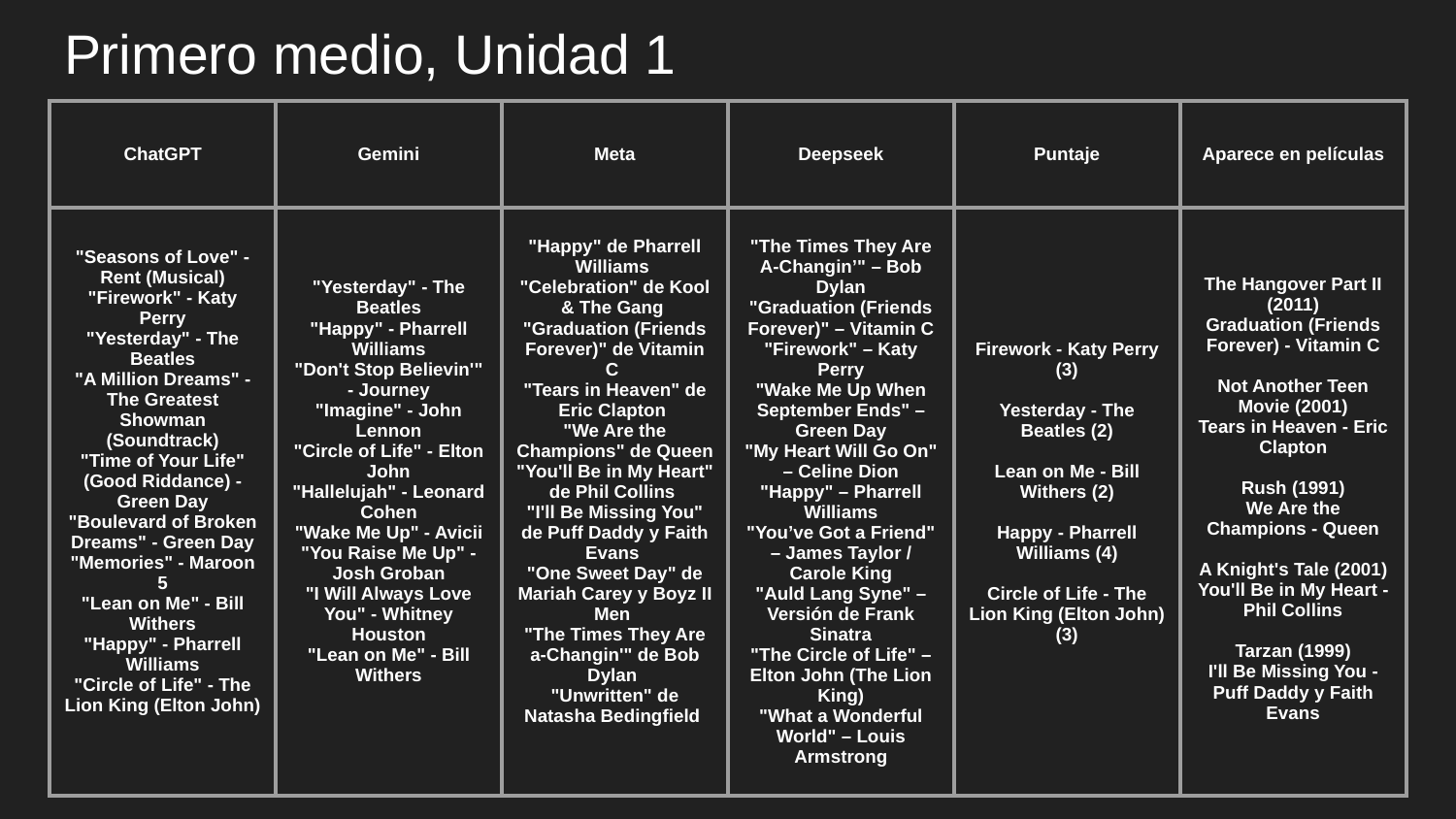

# Primero medio, Unidad 1
| ChatGPT | Gemini | Meta | Deepseek | Puntaje | Aparece en películas |
| --- | --- | --- | --- | --- | --- |
| "Seasons of Love" - Rent (Musical) "Firework" - Katy Perry "Yesterday" - The Beatles "A Million Dreams" - The Greatest Showman (Soundtrack) "Time of Your Life" (Good Riddance) - Green Day "Boulevard of Broken Dreams" - Green Day "Memories" - Maroon 5 "Lean on Me" - Bill Withers "Happy" - Pharrell Williams "Circle of Life" - The Lion King (Elton John) | "Yesterday" - The Beatles "Happy" - Pharrell Williams "Don't Stop Believin'" - Journey "Imagine" - John Lennon "Circle of Life" - Elton John "Hallelujah" - Leonard Cohen "Wake Me Up" - Avicii "You Raise Me Up" - Josh Groban "I Will Always Love You" - Whitney Houston "Lean on Me" - Bill Withers | "Happy" de Pharrell Williams "Celebration" de Kool & The Gang "Graduation (Friends Forever)" de Vitamin C "Tears in Heaven" de Eric Clapton "We Are the Champions" de Queen "You'll Be in My Heart" de Phil Collins "I'll Be Missing You" de Puff Daddy y Faith Evans "One Sweet Day" de Mariah Carey y Boyz II Men "The Times They Are a-Changin'" de Bob Dylan "Unwritten" de Natasha Bedingfield | "The Times They Are A-Changin’" – Bob Dylan "Graduation (Friends Forever)" – Vitamin C "Firework" – Katy Perry "Wake Me Up When September Ends" – Green Day "My Heart Will Go On" – Celine Dion "Happy" – Pharrell Williams "You’ve Got a Friend" – James Taylor / Carole King "Auld Lang Syne" – Versión de Frank Sinatra "The Circle of Life" – Elton John (The Lion King) "What a Wonderful World" – Louis Armstrong | Firework - Katy Perry (3) Yesterday - The Beatles (2) Lean on Me - Bill Withers (2) Happy - Pharrell Williams (4) Circle of Life - The Lion King (Elton John) (3) | The Hangover Part II (2011) Graduation (Friends Forever) - Vitamin C Not Another Teen Movie (2001) Tears in Heaven - Eric Clapton Rush (1991) We Are the Champions - Queen A Knight's Tale (2001) You'll Be in My Heart - Phil Collins Tarzan (1999) I'll Be Missing You - Puff Daddy y Faith Evans |